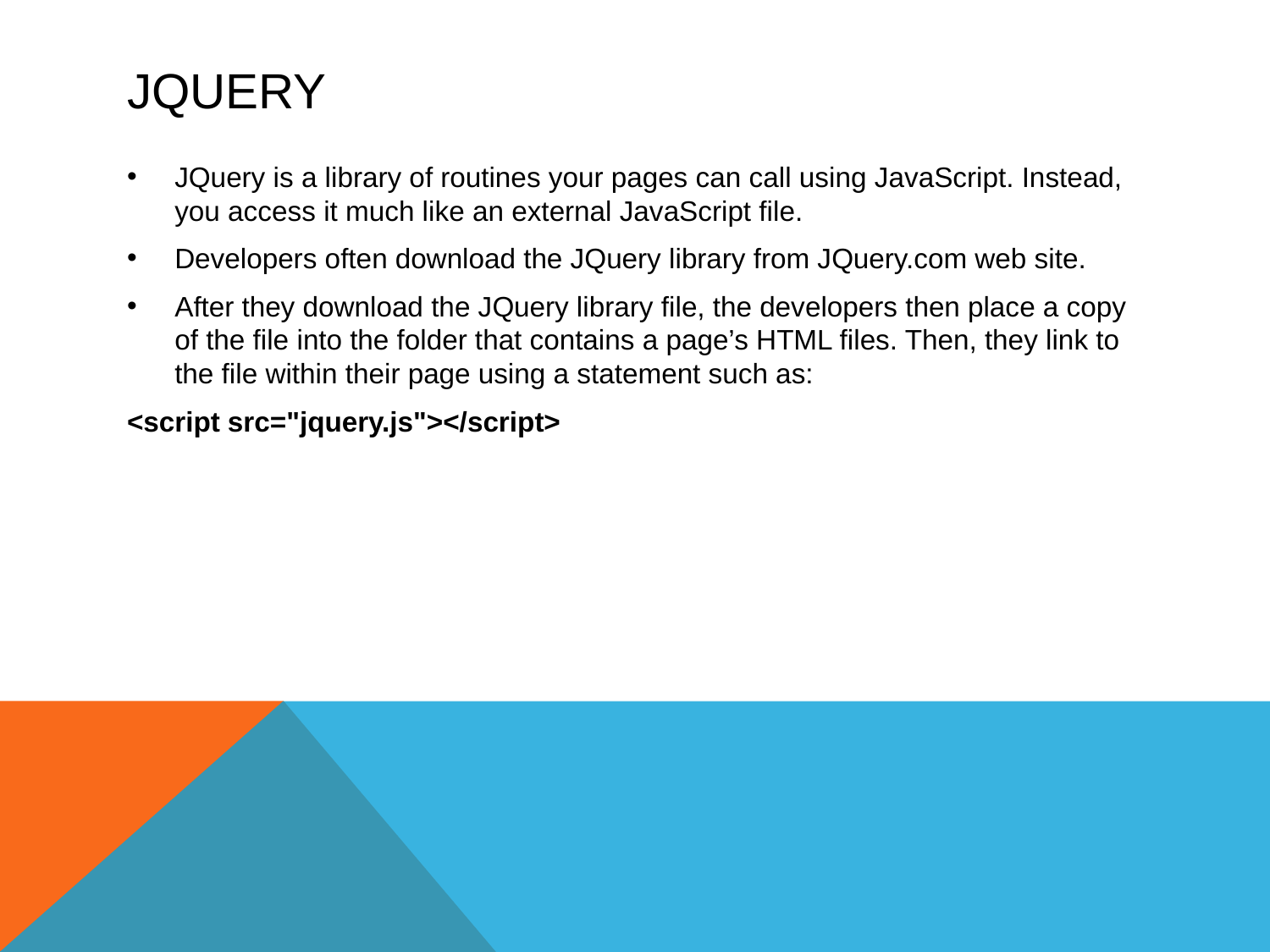

# jquery
JQuery is a library of routines your pages can call using JavaScript. Instead, you access it much like an external JavaScript file.
Developers often download the JQuery library from JQuery.com web site.
After they download the JQuery library file, the developers then place a copy of the file into the folder that contains a page’s HTML files. Then, they link to the file within their page using a statement such as:
<script src="jquery.js"></script>